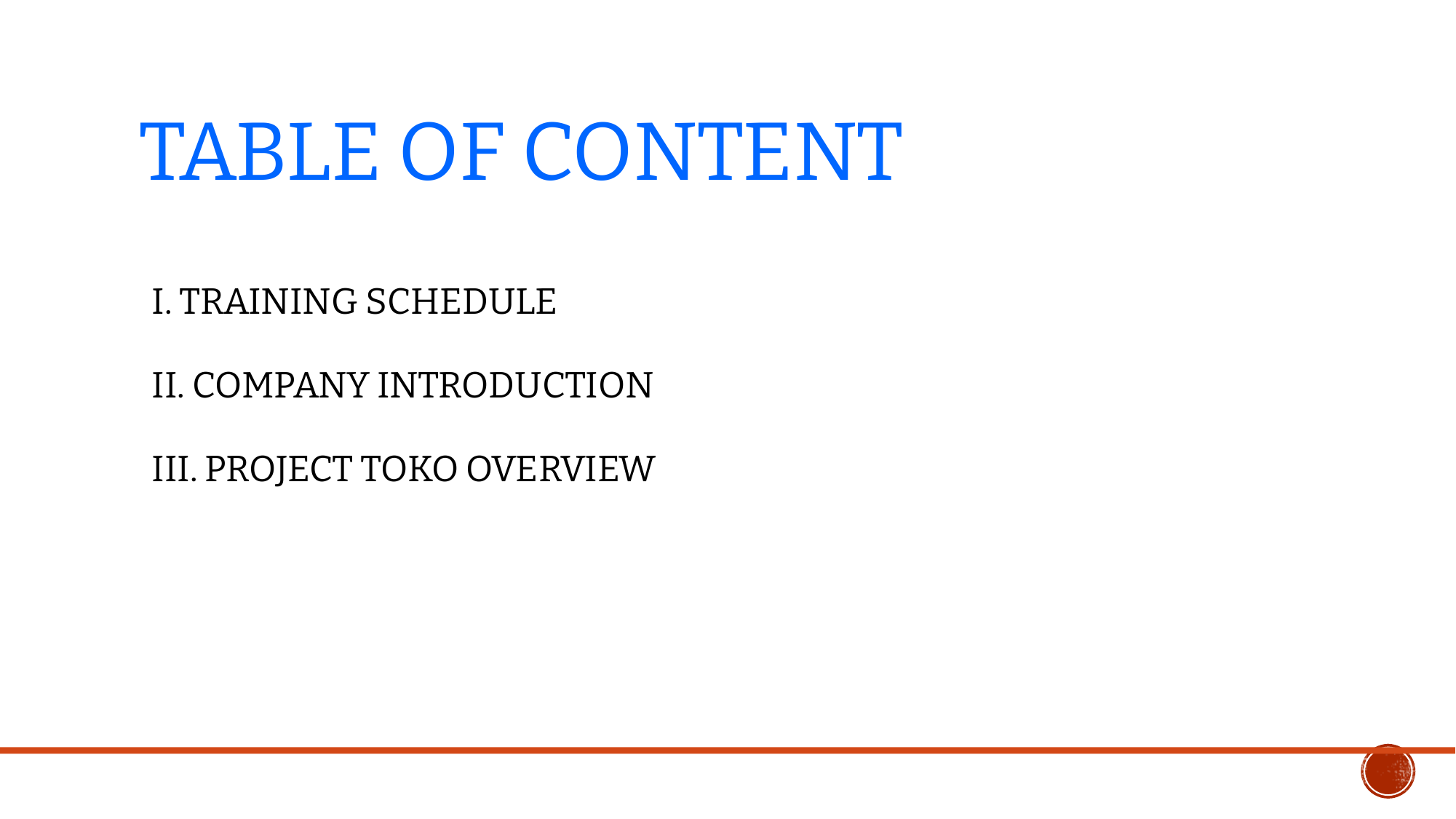

# TABLE OF CONTENT
I. TRAINING SCHEDULE
II. COMPANY INTRODUCTION
III. PROJECT TOKO OVERVIEW